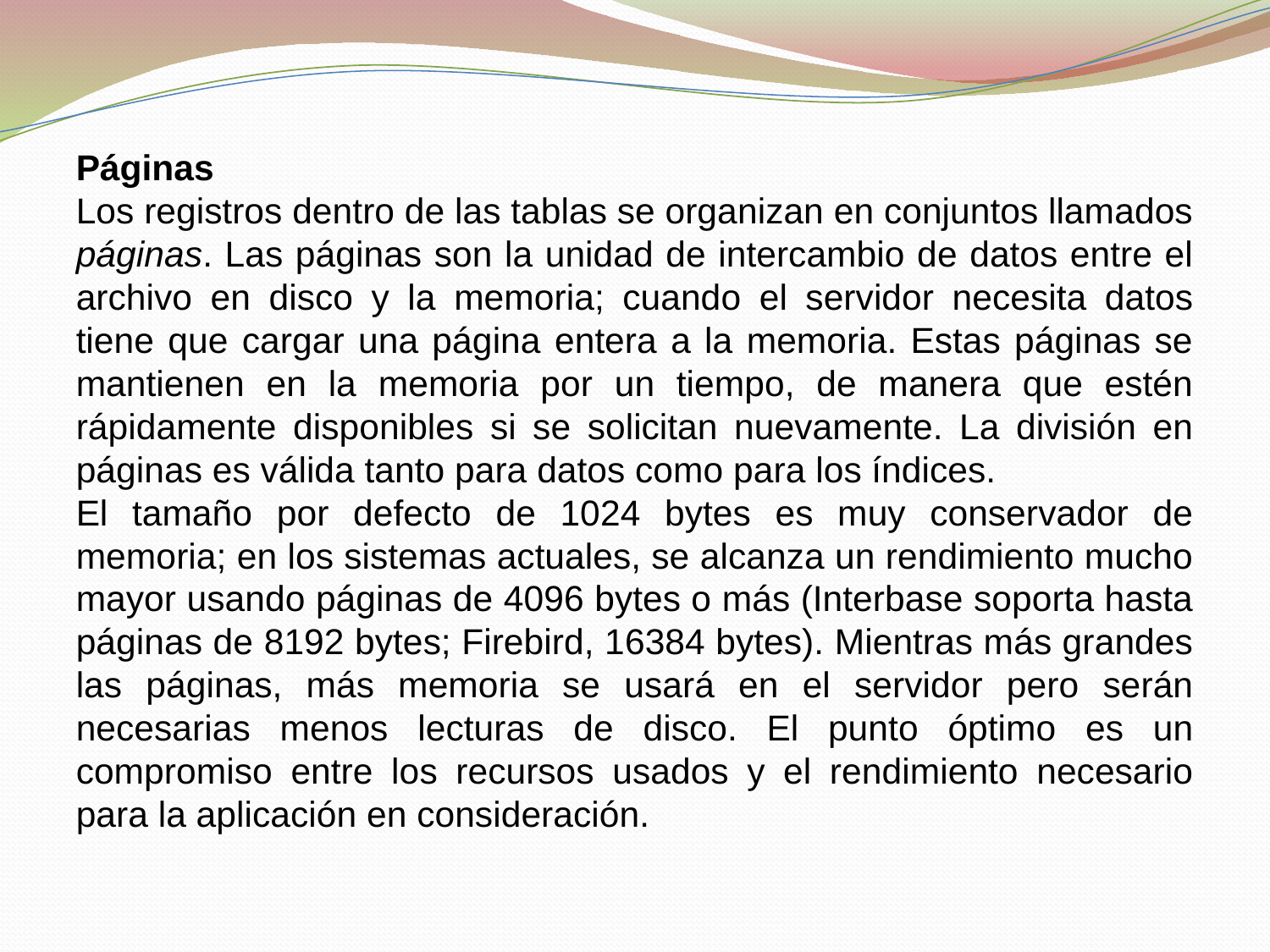

Páginas
Los registros dentro de las tablas se organizan en conjuntos llamados páginas. Las páginas son la unidad de intercambio de datos entre el archivo en disco y la memoria; cuando el servidor necesita datos tiene que cargar una página entera a la memoria. Estas páginas se mantienen en la memoria por un tiempo, de manera que estén rápidamente disponibles si se solicitan nuevamente. La división en páginas es válida tanto para datos como para los índices.
El tamaño por defecto de 1024 bytes es muy conservador de memoria; en los sistemas actuales, se alcanza un rendimiento mucho mayor usando páginas de 4096 bytes o más (Interbase soporta hasta páginas de 8192 bytes; Firebird, 16384 bytes). Mientras más grandes las páginas, más memoria se usará en el servidor pero serán necesarias menos lecturas de disco. El punto óptimo es un compromiso entre los recursos usados y el rendimiento necesario para la aplicación en consideración.